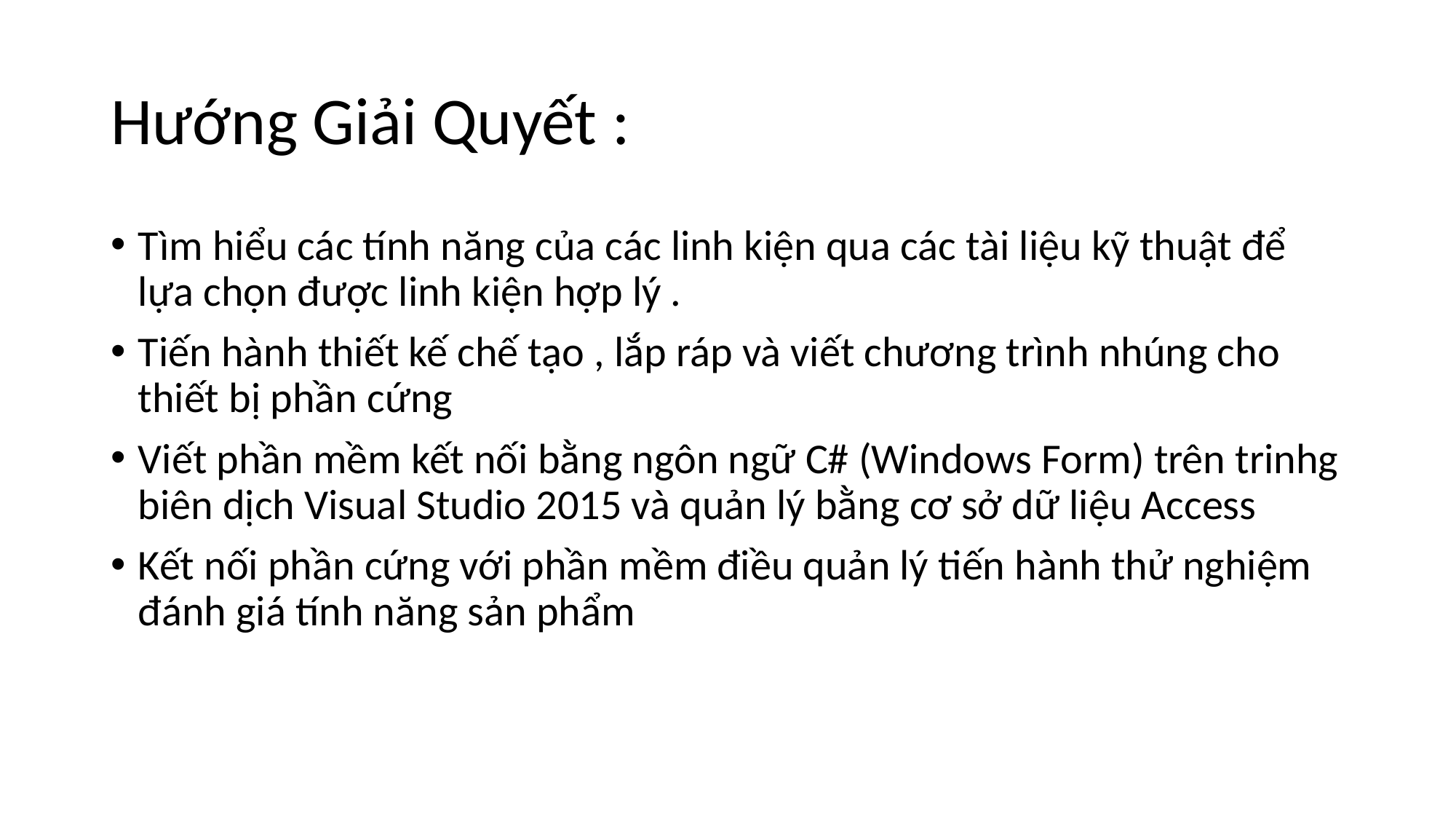

# Hướng Giải Quyết :
Tìm hiểu các tính năng của các linh kiện qua các tài liệu kỹ thuật để lựa chọn được linh kiện hợp lý .
Tiến hành thiết kế chế tạo , lắp ráp và viết chương trình nhúng cho thiết bị phần cứng
Viết phần mềm kết nối bằng ngôn ngữ C# (Windows Form) trên trinhg biên dịch Visual Studio 2015 và quản lý bằng cơ sở dữ liệu Access
Kết nối phần cứng với phần mềm điều quản lý tiến hành thử nghiệm đánh giá tính năng sản phẩm